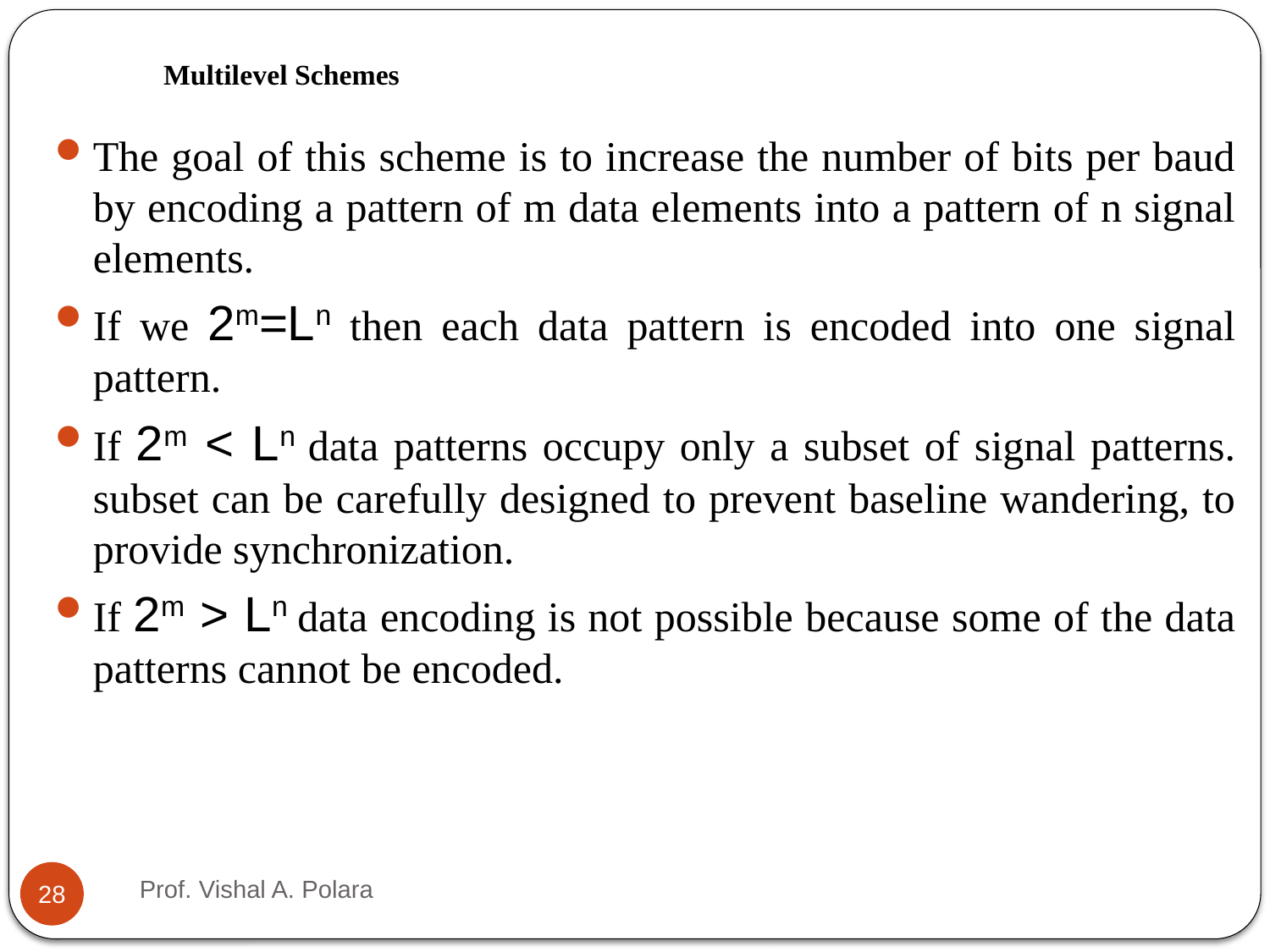

Multilevel Schemes

The goal of this scheme is to increase the number of bits per baud by encoding a pattern of m data elements into a pattern of n signal elements.
If we 2m=Ln then each data pattern is encoded into one signal pattern.
If 2m < Ln data patterns occupy only a subset of signal patterns. subset can be carefully designed to prevent baseline wandering, to provide synchronization.
If 2m > Ln data encoding is not possible because some of the data patterns cannot be encoded.

Prof. Vishal A. Polara
28